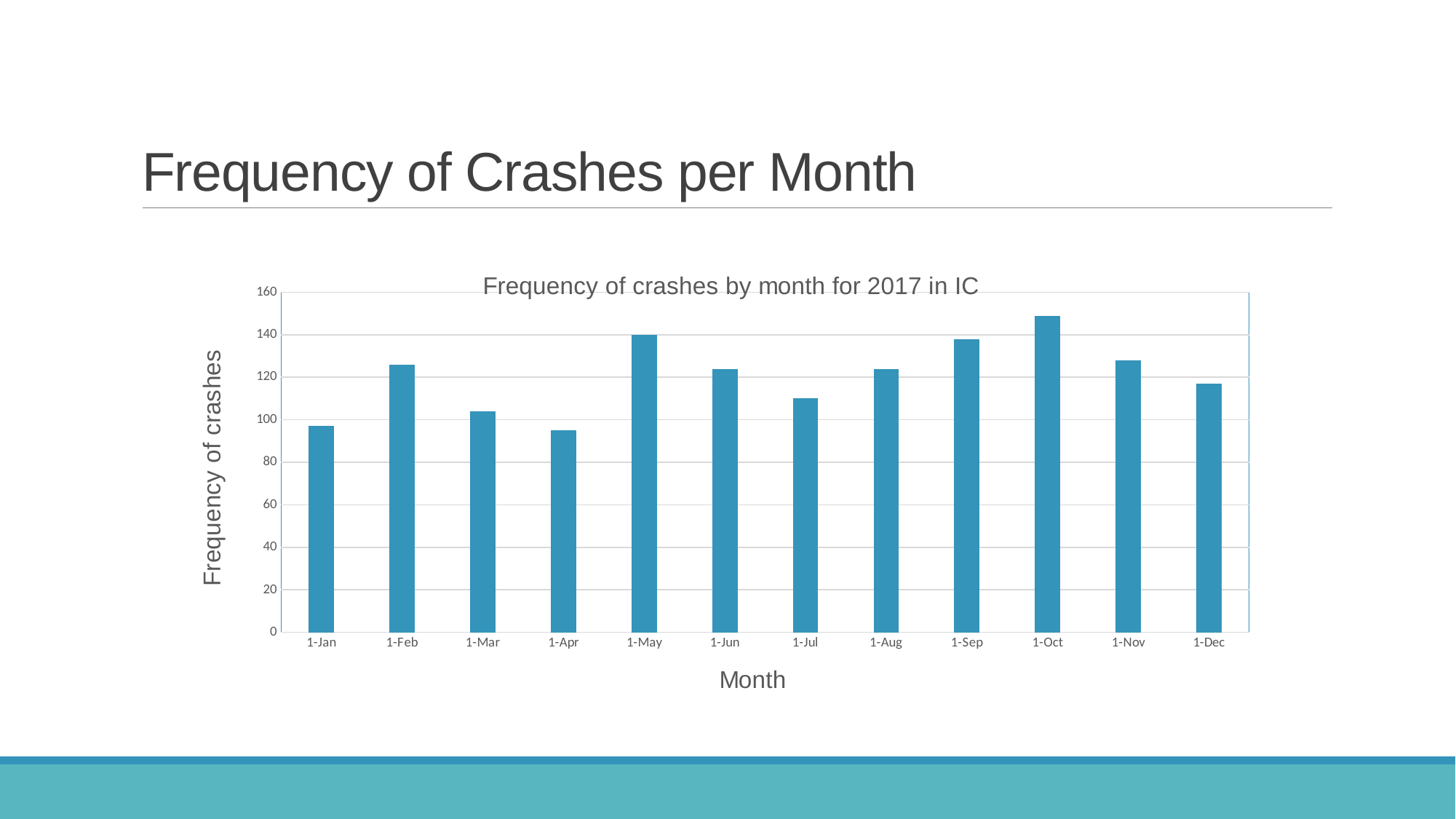

# Frequency of Crashes per Month

### Chart: Frequency of crashes by month for 2017 in IC

| Category | Frequency |
|---|---|
| 1-Jan | 97.0 |
| 1-Feb | 126.0 |
| 1-Mar | 104.0 |
| 1-Apr | 95.0 |
| 1-May | 140.0 |
| 1-Jun | 124.0 |
| 1-Jul | 110.0 |
| 1-Aug | 124.0 |
| 1-Sep | 138.0 |
| 1-Oct | 149.0 |
| 1-Nov | 128.0 |
| 1-Dec | 117.0 |